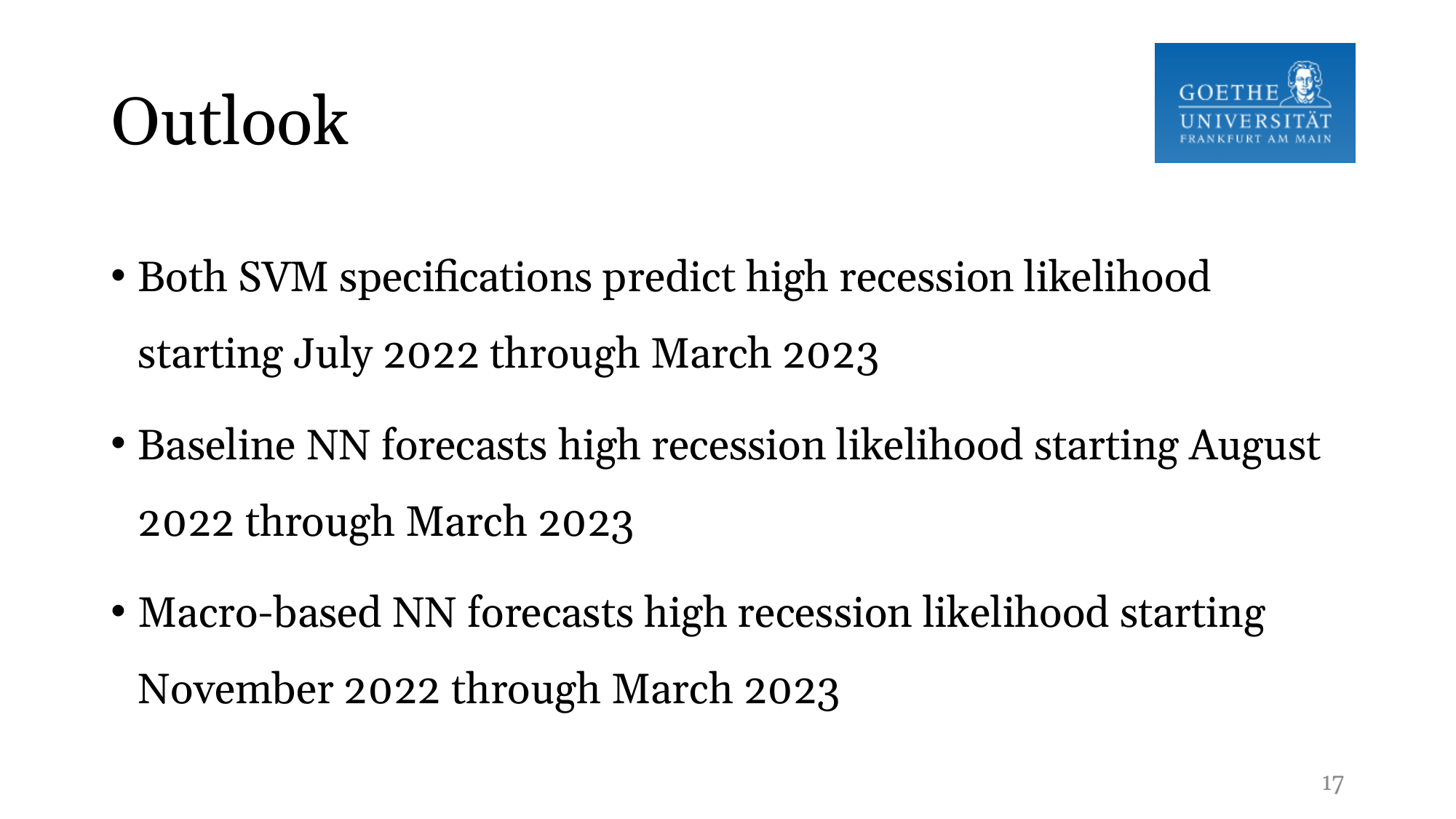

# Outlook
Both SVM specifications predict high recession likelihood starting July 2022 through March 2023
Baseline NN forecasts high recession likelihood starting August 2022 through March 2023
Macro-based NN forecasts high recession likelihood starting November 2022 through March 2023
17